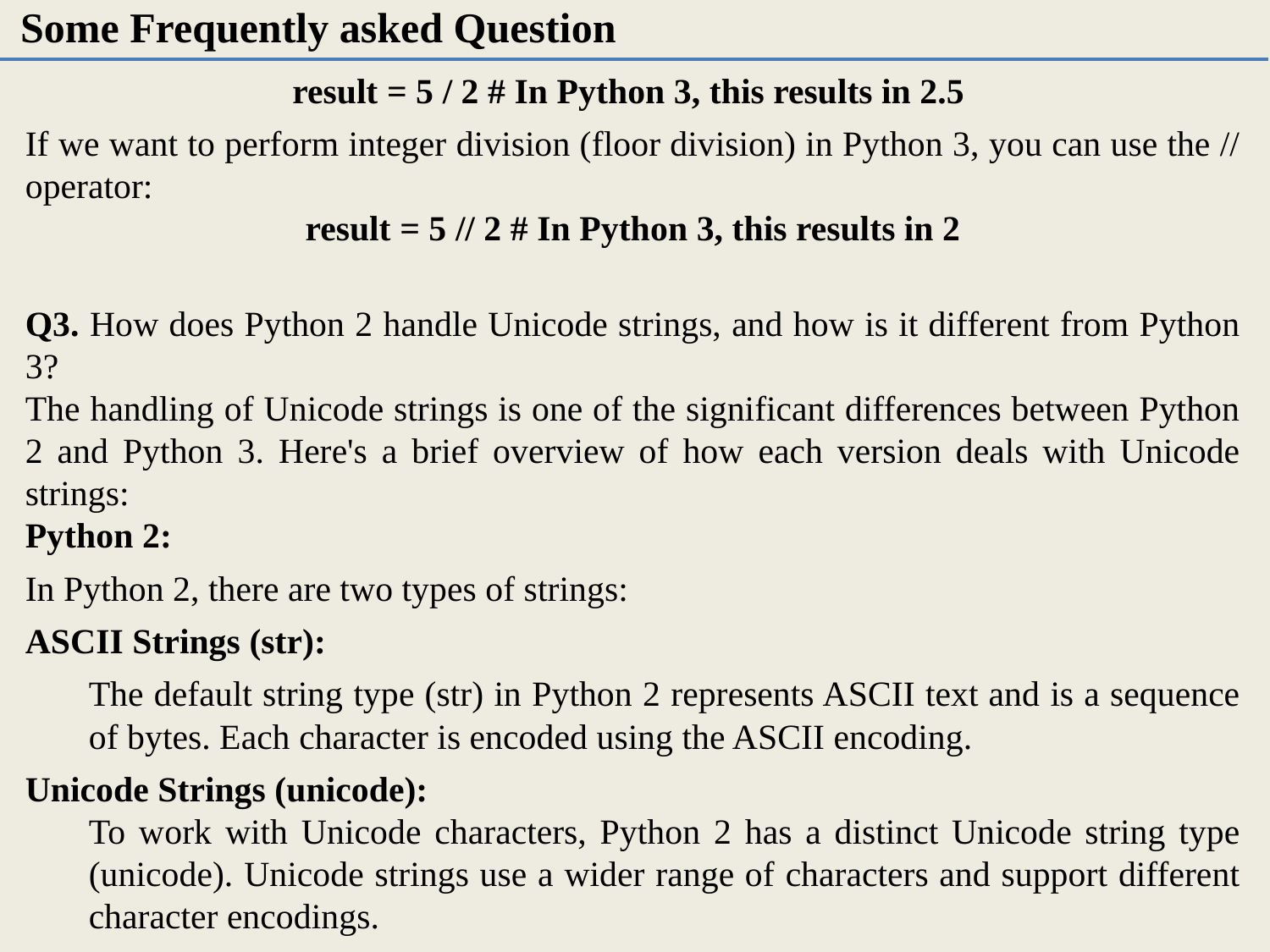

Some Frequently asked Question
result = 5 / 2 # In Python 3, this results in 2.5
If we want to perform integer division (floor division) in Python 3, you can use the // operator:
result = 5 // 2 # In Python 3, this results in 2

Q3. How does Python 2 handle Unicode strings, and how is it different from Python 3?
The handling of Unicode strings is one of the significant differences between Python 2 and Python 3. Here's a brief overview of how each version deals with Unicode strings:
Python 2:
In Python 2, there are two types of strings:
ASCII Strings (str):
The default string type (str) in Python 2 represents ASCII text and is a sequence of bytes. Each character is encoded using the ASCII encoding.
Unicode Strings (unicode):
To work with Unicode characters, Python 2 has a distinct Unicode string type (unicode). Unicode strings use a wider range of characters and support different character encodings.